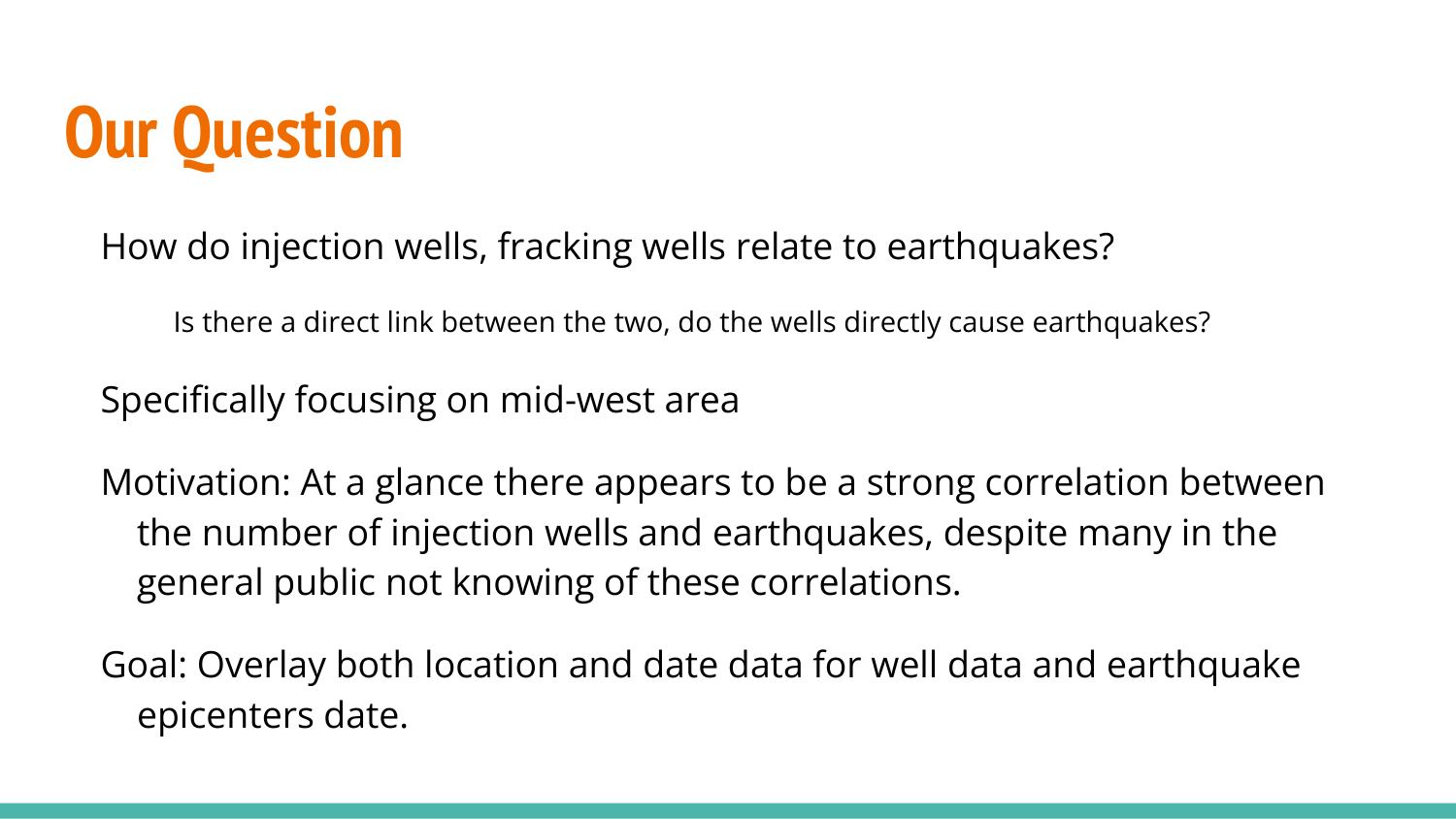

# Our Question
How do injection wells, fracking wells relate to earthquakes?
Is there a direct link between the two, do the wells directly cause earthquakes?
Specifically focusing on mid-west area
Motivation: At a glance there appears to be a strong correlation between the number of injection wells and earthquakes, despite many in the general public not knowing of these correlations.
Goal: Overlay both location and date data for well data and earthquake epicenters date.